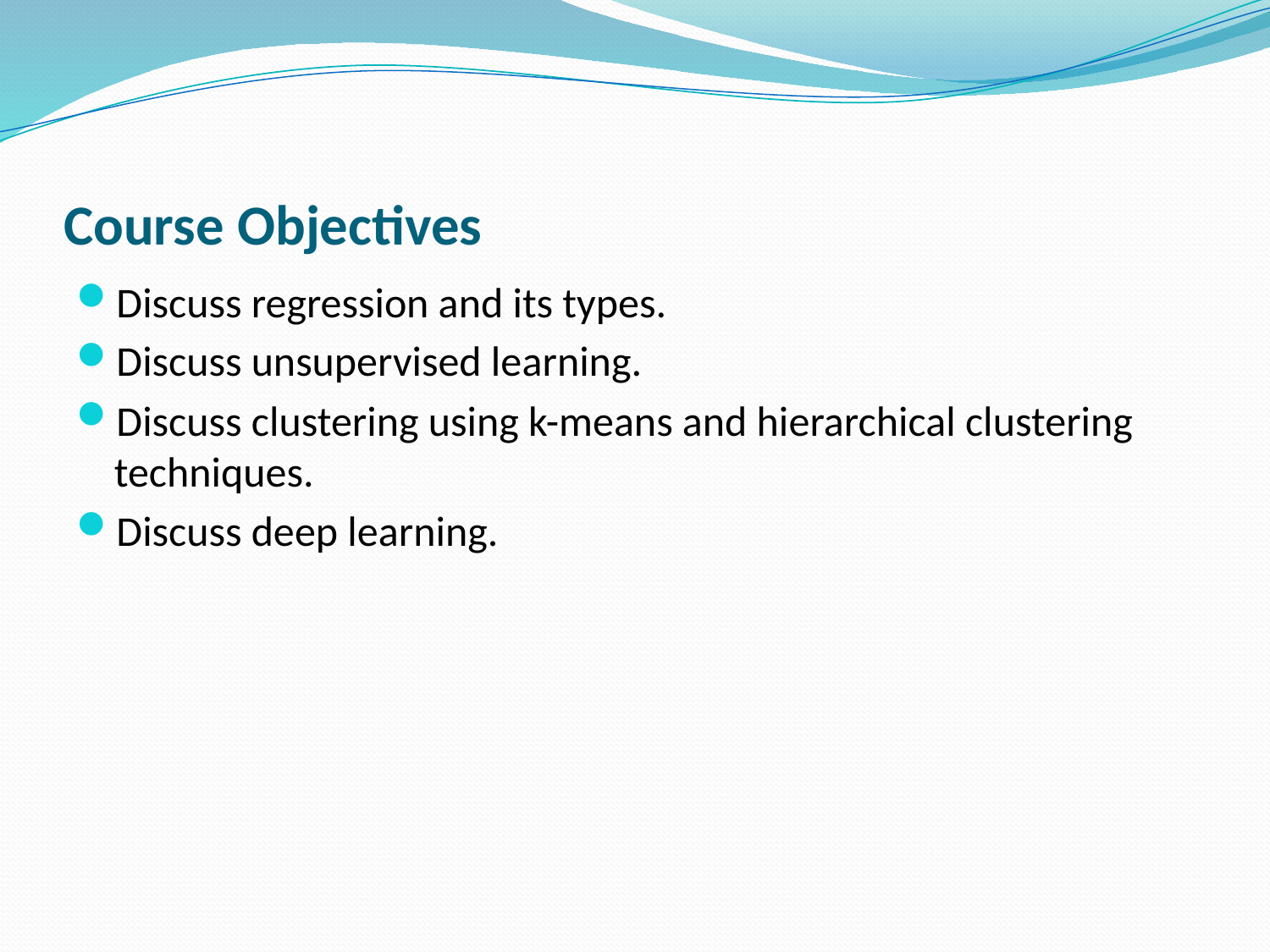

# Course Objectives
Discuss regression and its types.
Discuss unsupervised learning.
Discuss clustering using k-means and hierarchical clustering techniques.
Discuss deep learning.